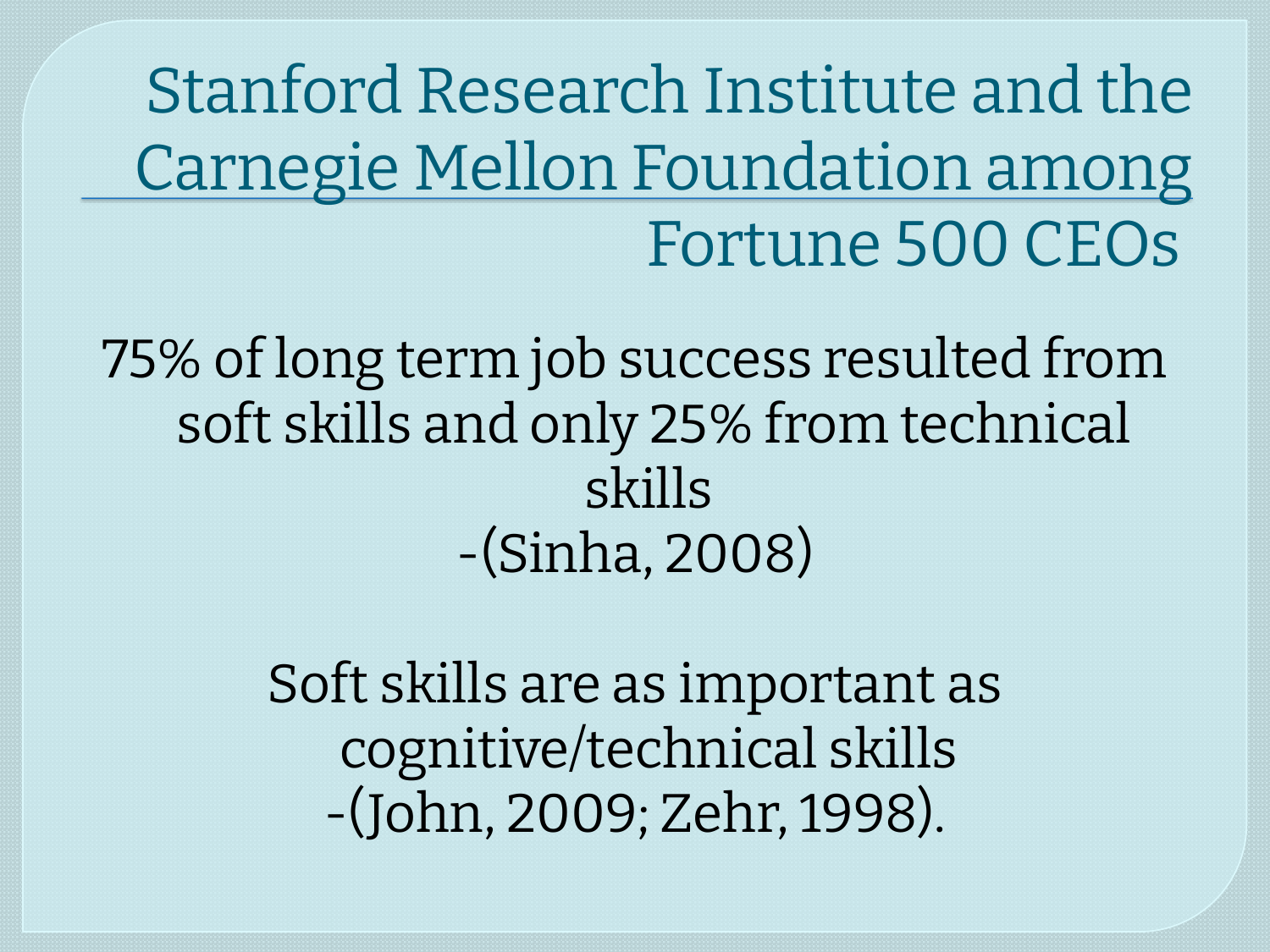

# Stanford Research Institute and the Carnegie Mellon Foundation among Fortune 500 CEOs
75% of long term job success resulted from soft skills and only 25% from technical skills
-(Sinha, 2008)

Soft skills are as important as cognitive/technical skills
-(John, 2009; Zehr, 1998).